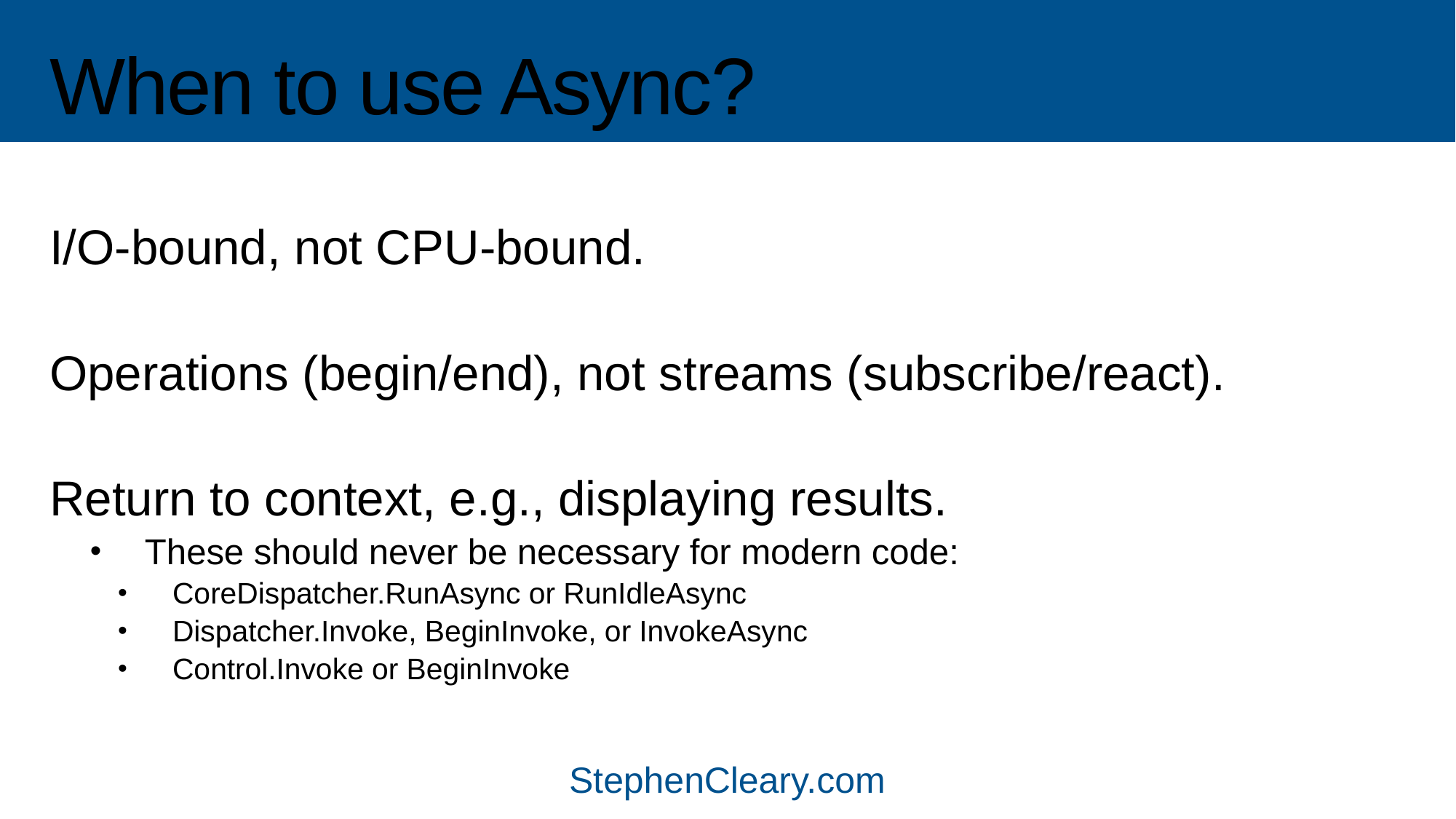

# When to use Async?

I/O-bound, not CPU-bound.

Operations (begin/end), not streams (subscribe/react).

Return to context, e.g., displaying results.
These should never be necessary for modern code:
CoreDispatcher.RunAsync or RunIdleAsync
Dispatcher.Invoke, BeginInvoke, or InvokeAsync
Control.Invoke or BeginInvoke